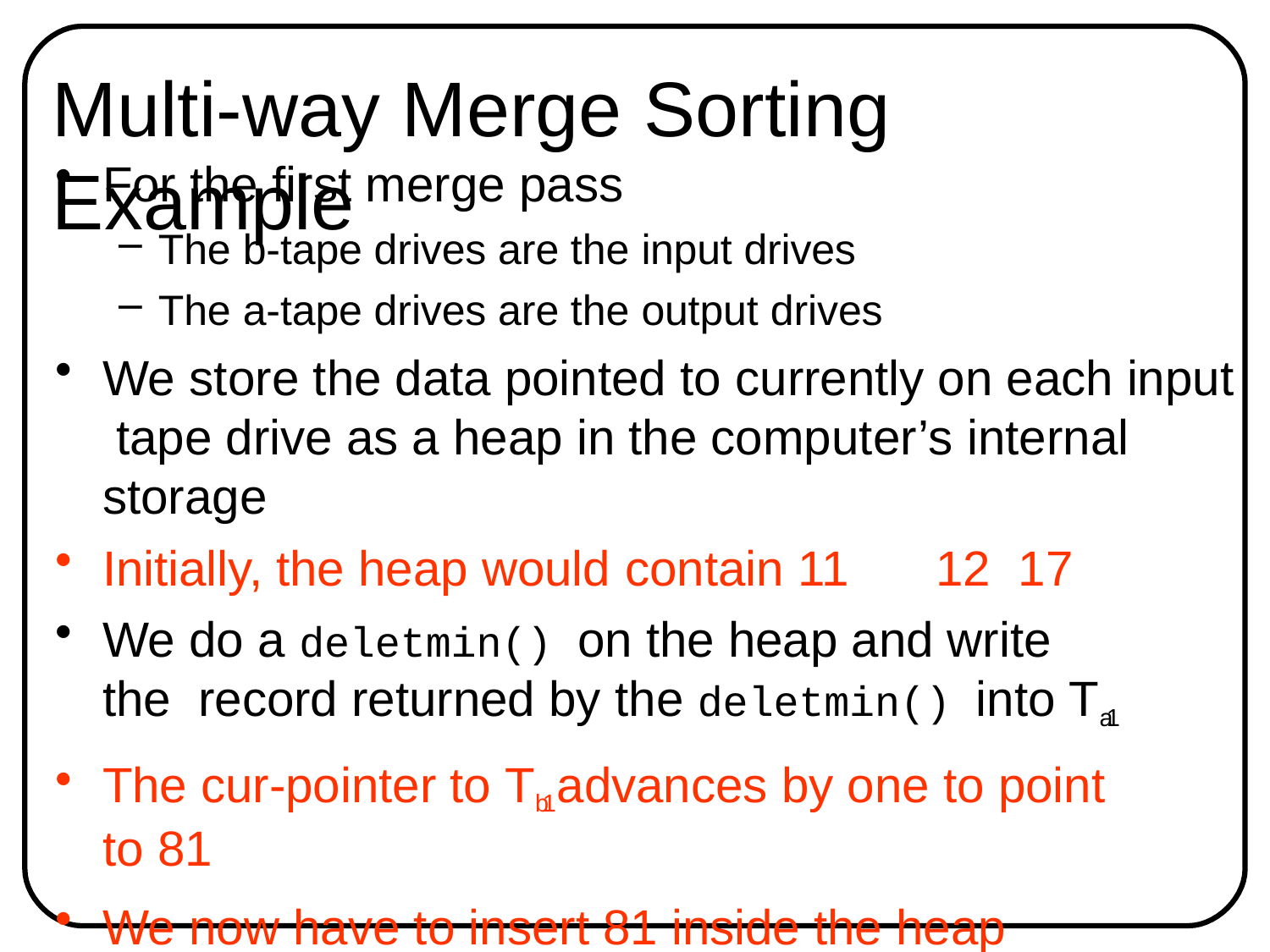

# Multi-way Merge Sorting	Example
For the first merge pass
The b-tape drives are the input drives
The a-tape drives are the output drives
We store the data pointed to currently on each input  tape drive as a heap in the computer’s internal  storage
Initially, the heap would contain 11	12	17
We do a deletmin() on the heap and write the  record returned by the deletmin() into Ta1
The cur-pointer to Tb1 advances by one to point to 81
We now have to insert 81 inside the heap